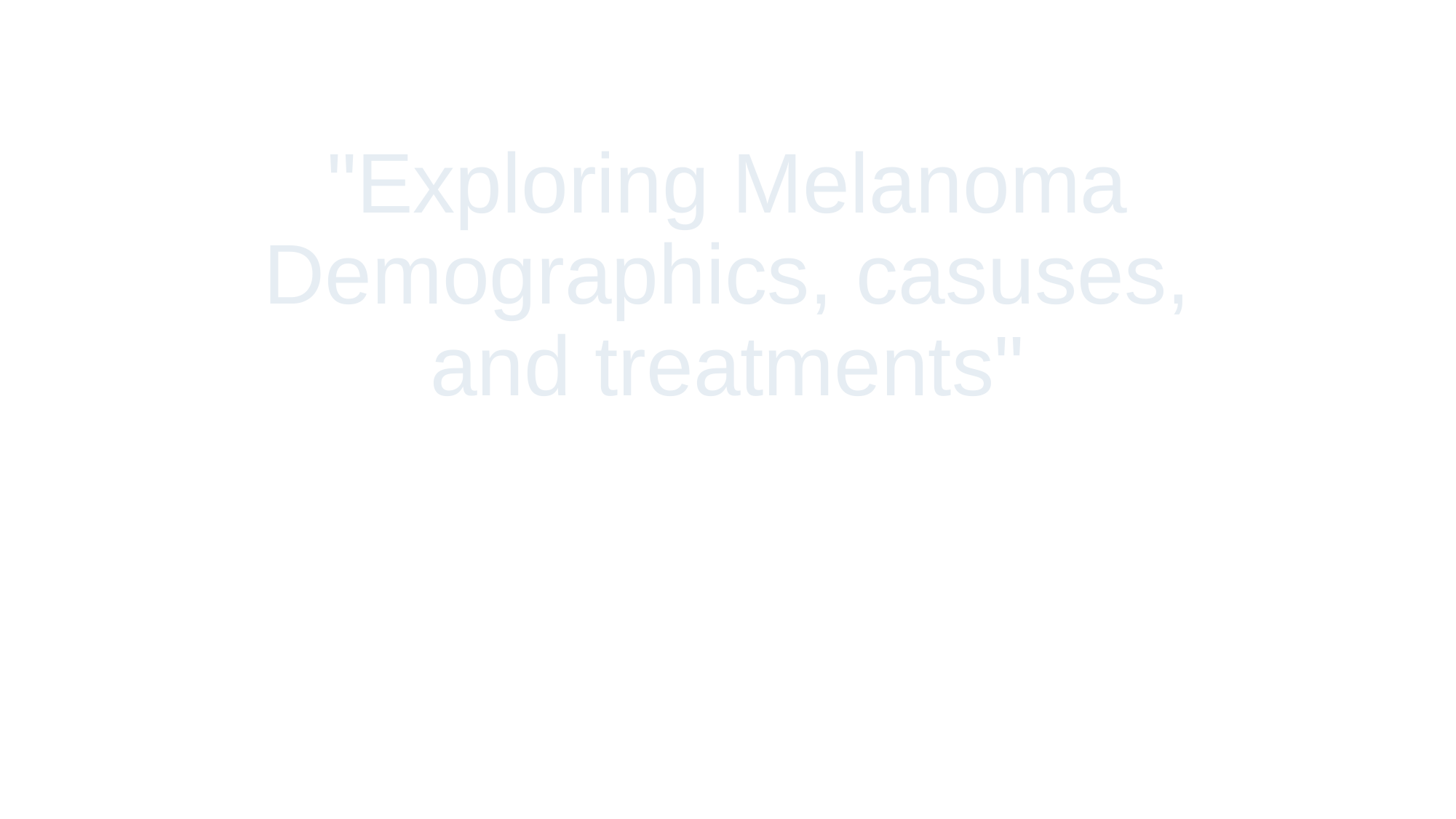

# "Exploring Melanoma Demographics, casuses, and treatments"